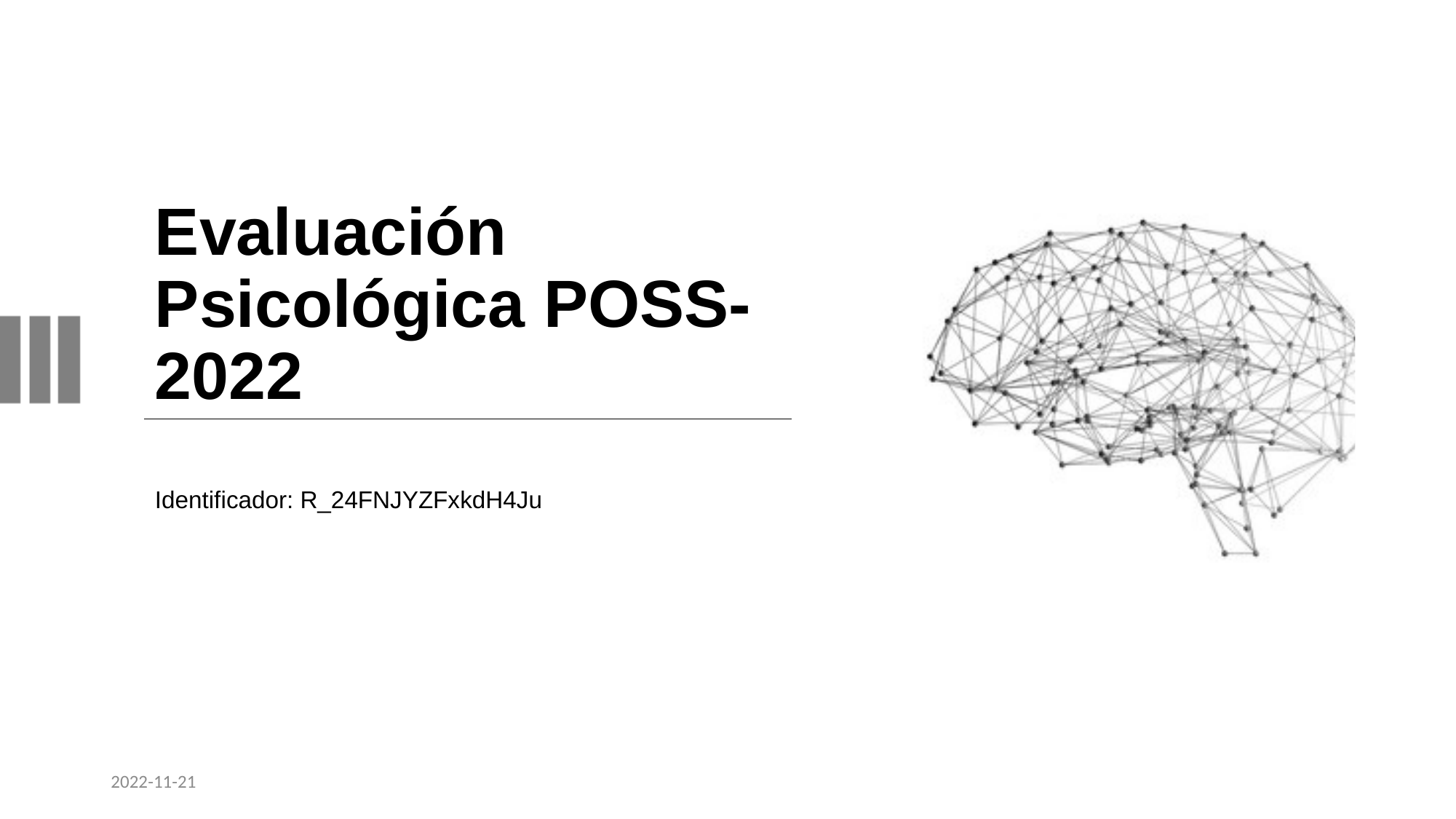

# Evaluación Psicológica POSS-2022
Identificador: R_24FNJYZFxkdH4Ju
2022-11-21